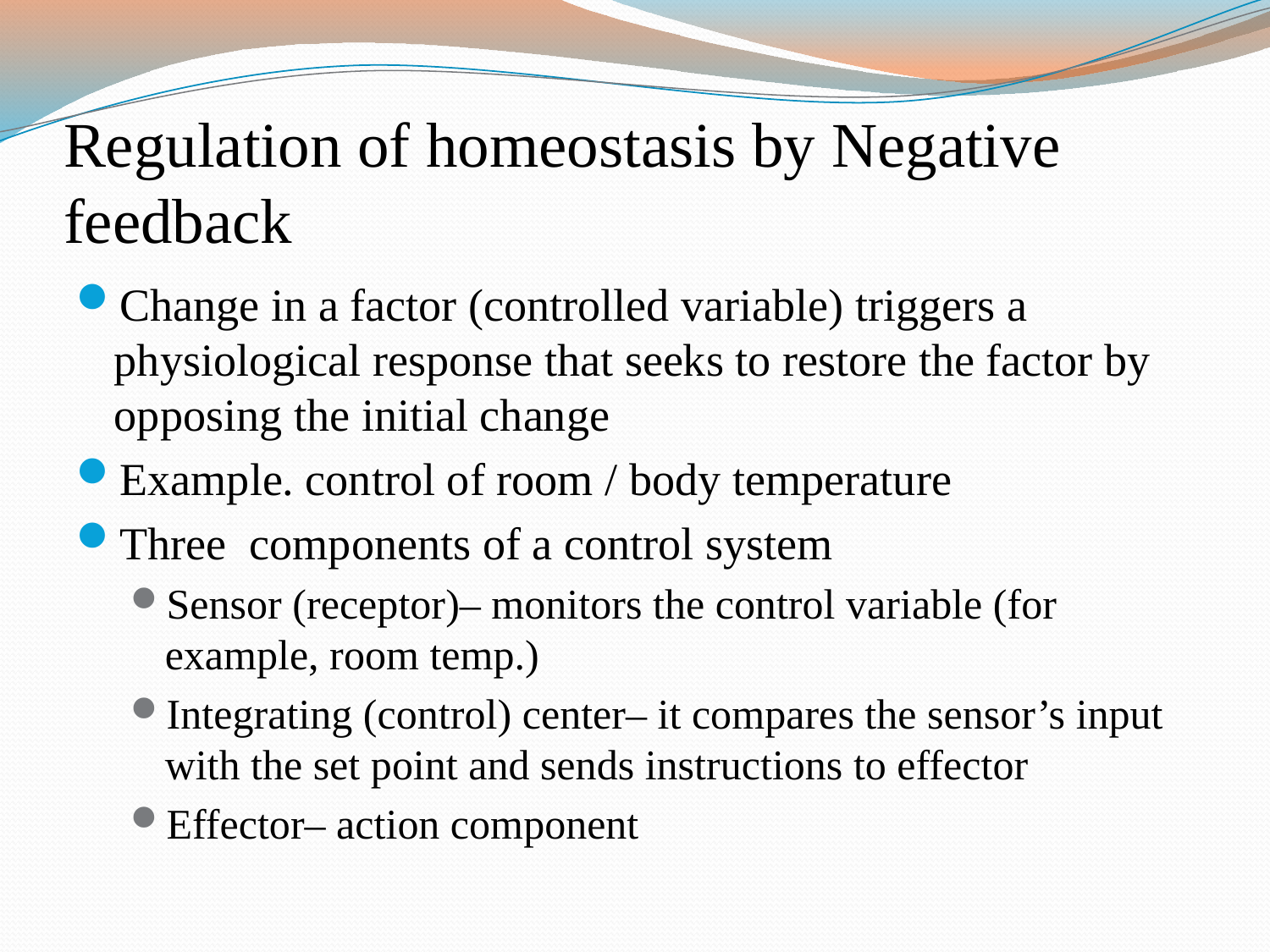

# Regulation of homeostasis by Negative feedback
Change in a factor (controlled variable) triggers a physiological response that seeks to restore the factor by opposing the initial change
Example. control of room / body temperature
Three  components of a control system
Sensor (receptor)– monitors the control variable (for example, room temp.)
Integrating (control) center– it compares the sensor’s input with the set point and sends instructions to effector
Effector– action component